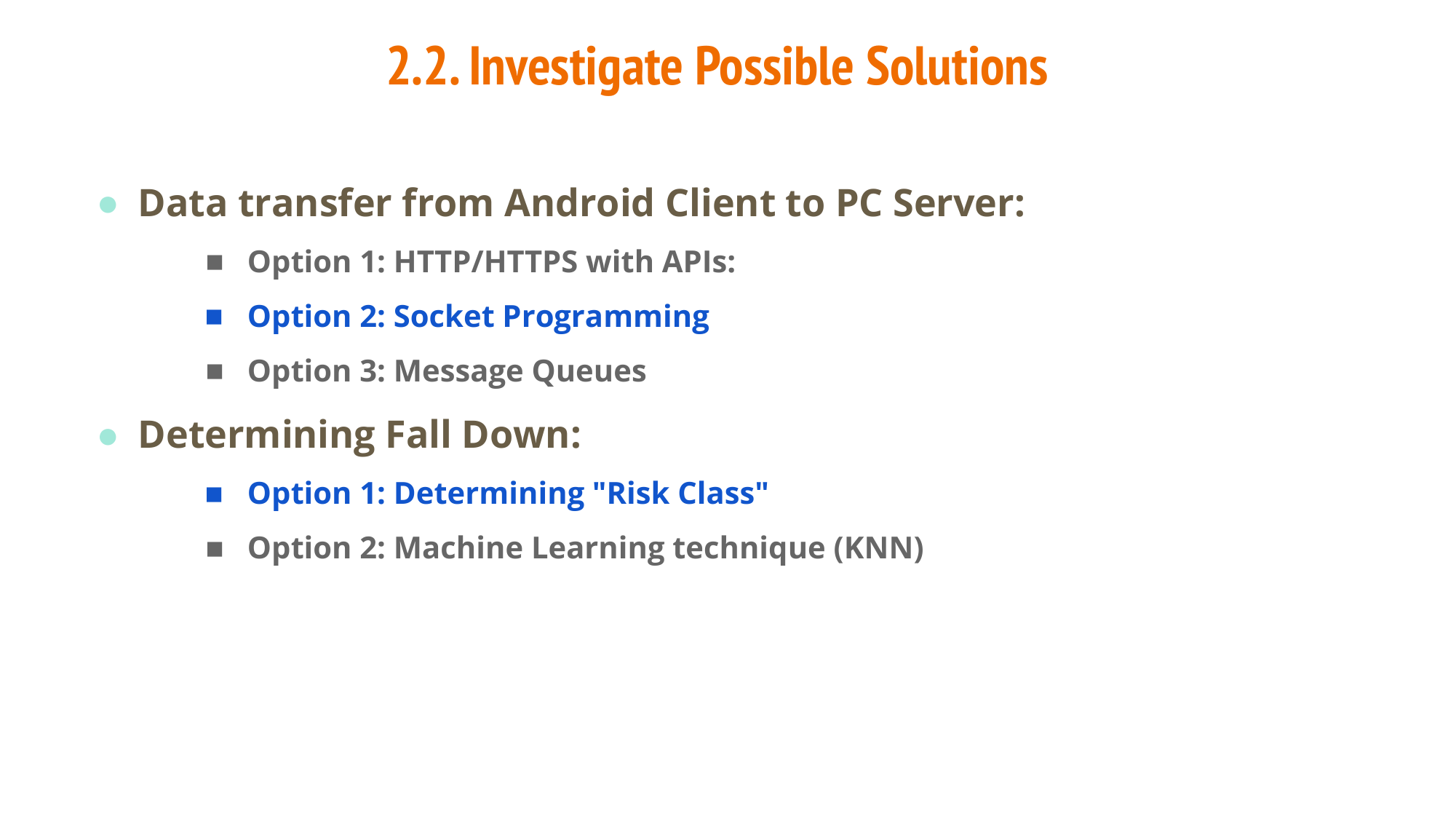

# 2.2. Investigate Possible Solutions
Data transfer from Android Client to PC Server:
Option 1: HTTP/HTTPS with APIs:
Option 2: Socket Programming
Option 3: Message Queues
Determining Fall Down:
Option 1: Determining "Risk Class"
Option 2: Machine Learning technique (KNN)